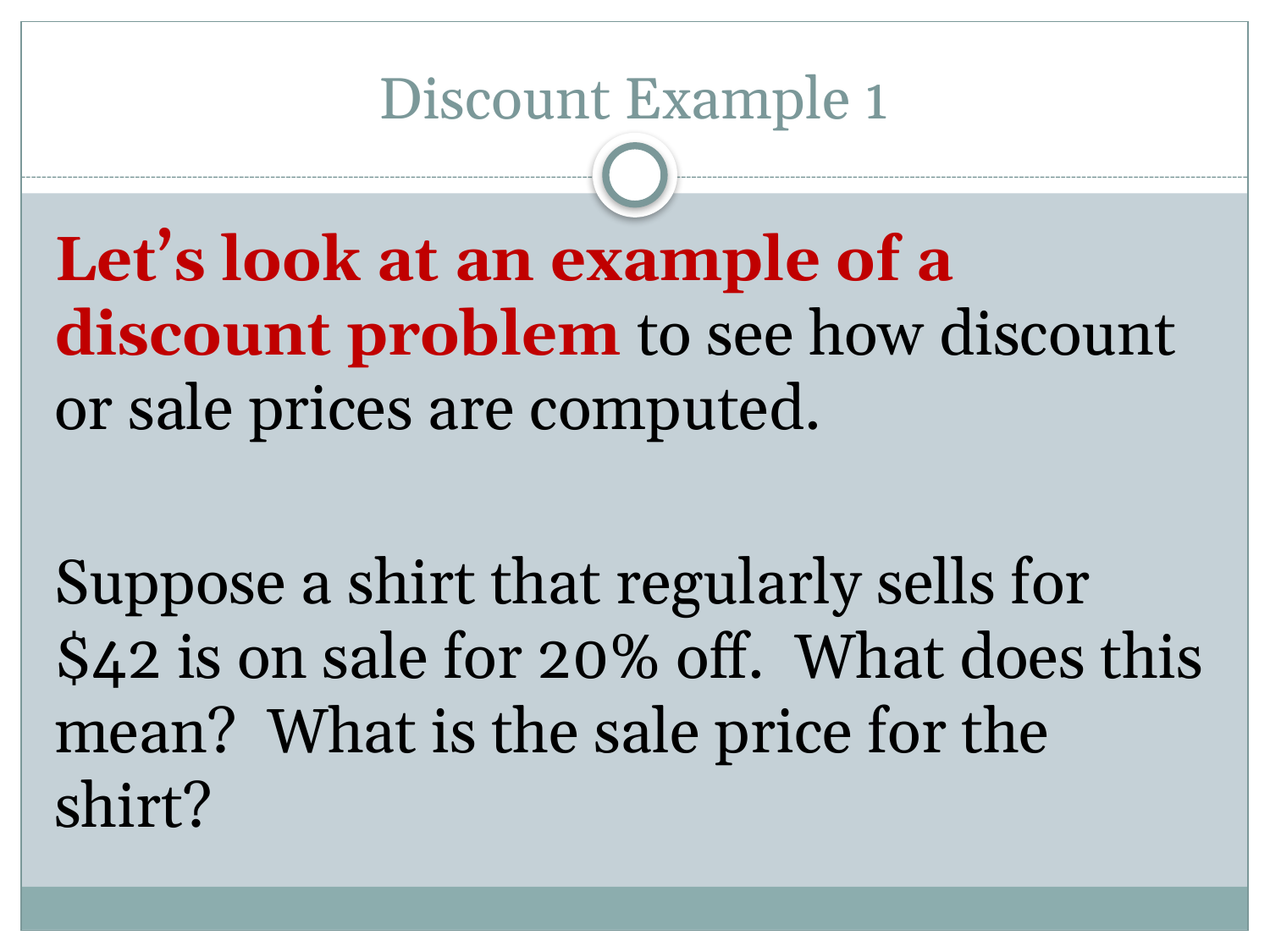

# Discount Example 1
Let’s look at an example of a discount problem to see how discount or sale prices are computed.

Suppose a shirt that regularly sells for $42 is on sale for 20% off.  What does this mean?  What is the sale price for the shirt?